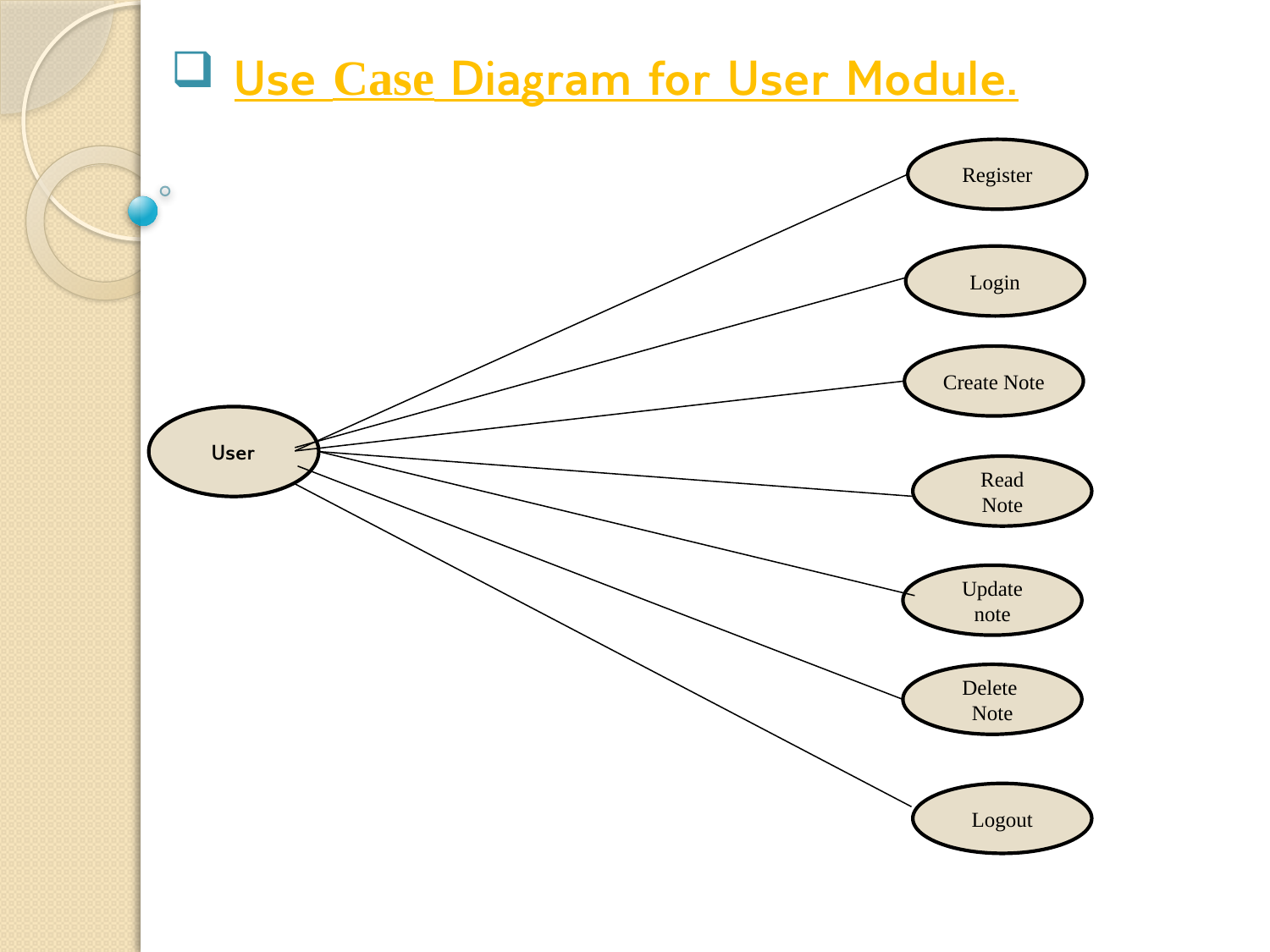

Use Case Diagram for User Module.

Register
Login
Create Note
User
Read
Note
Update note
Delete  Note
Logout